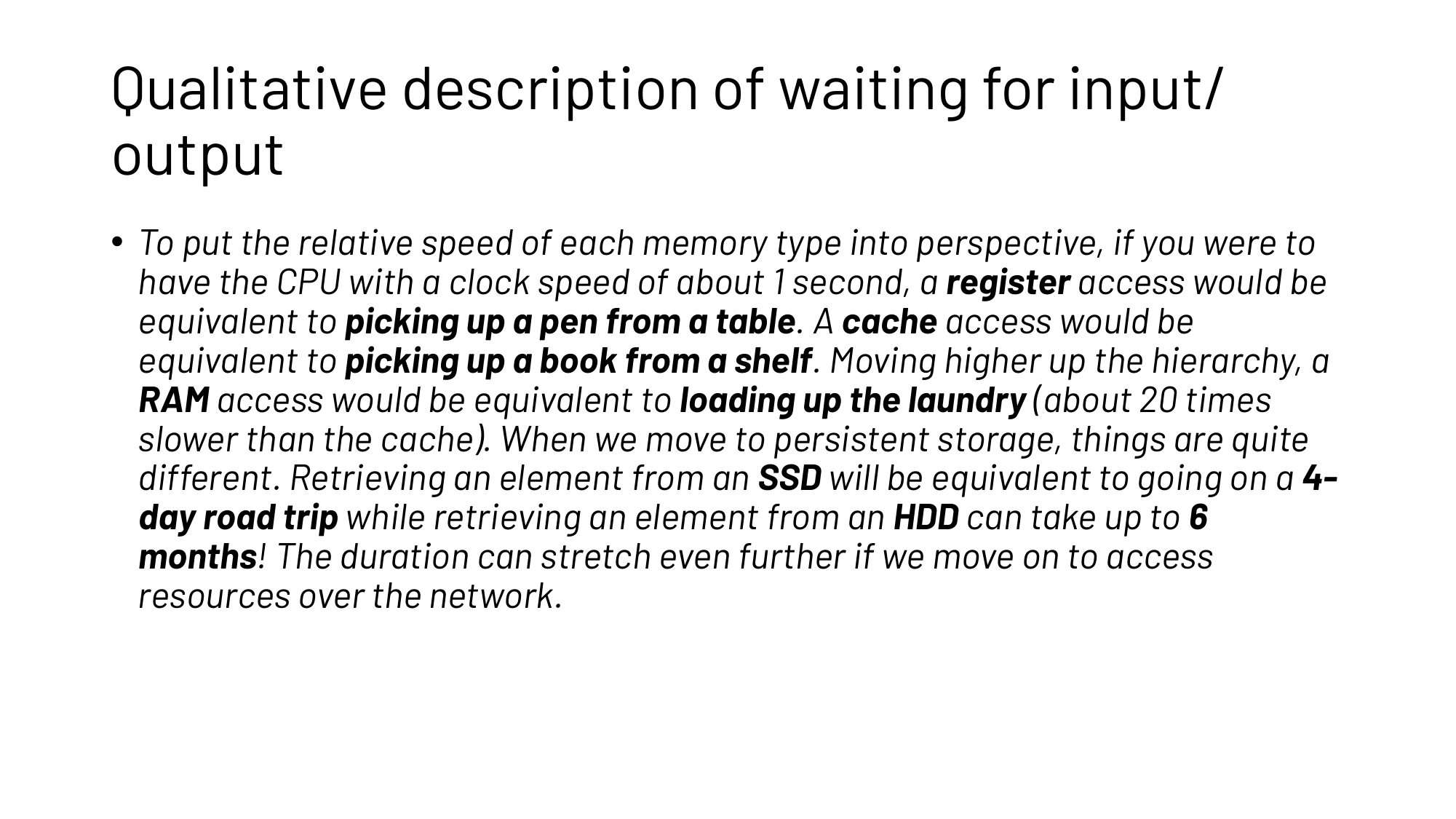

# Qualitative description of waiting for input/ output
To put the relative speed of each memory type into perspective, if you were to have the CPU with a clock speed of about 1 second, a register access would be equivalent to picking up a pen from a table. A cache access would be equivalent to picking up a book from a shelf. Moving higher up the hierarchy, a RAM access would be equivalent to loading up the laundry (about 20 times slower than the cache). When we move to persistent storage, things are quite different. Retrieving an element from an SSD will be equivalent to going on a 4-day road trip while retrieving an element from an HDD can take up to 6 months! The duration can stretch even further if we move on to access resources over the network.